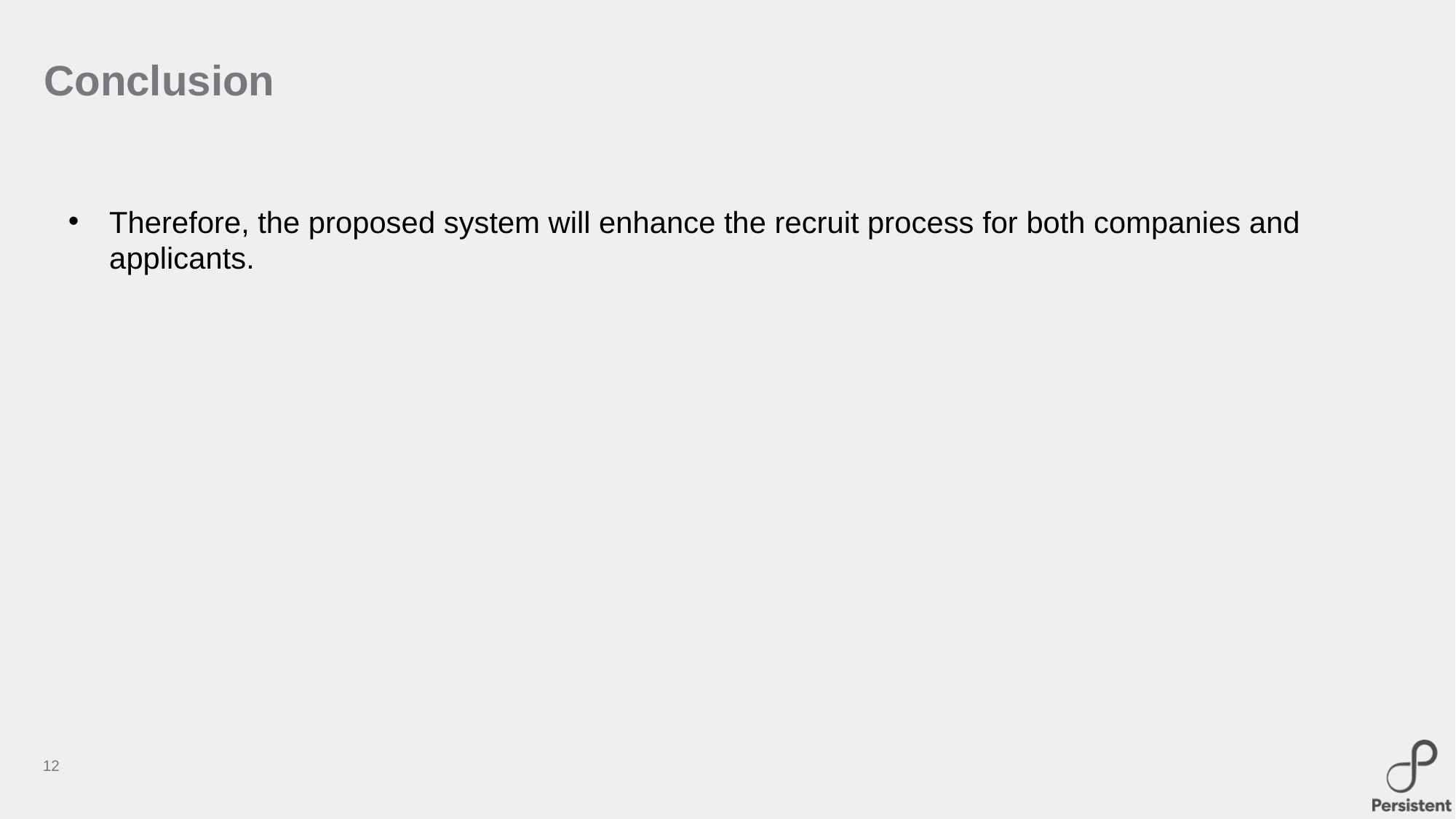

# Conclusion
Therefore, the proposed system will enhance the recruit process for both companies and applicants.
12